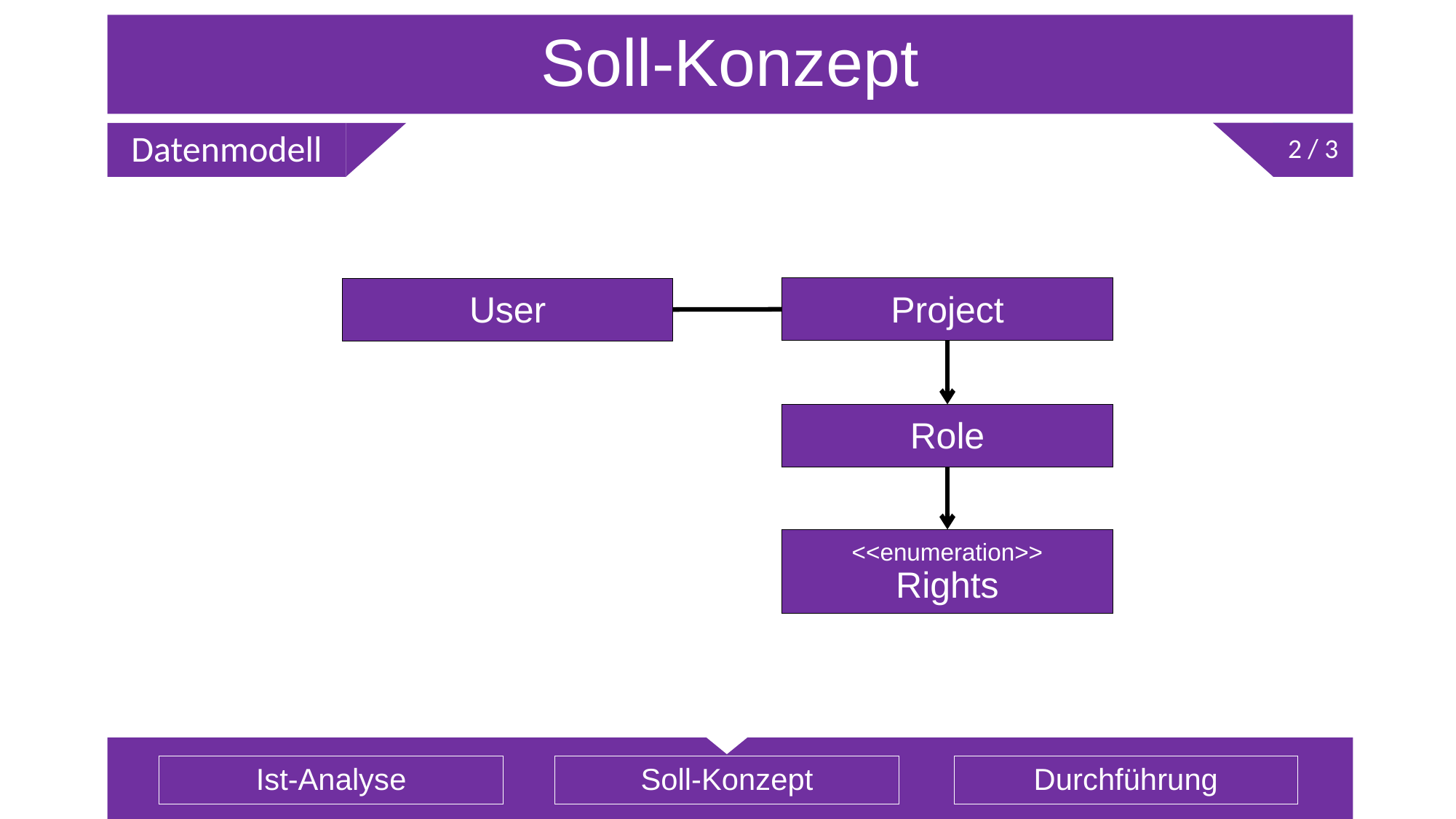

# Soll-Konzept
2 / 3
Datenmodell
Project
User
Role
<<enumeration>>
Rights
Ist-Analyse
Soll-Konzept
Durchführung